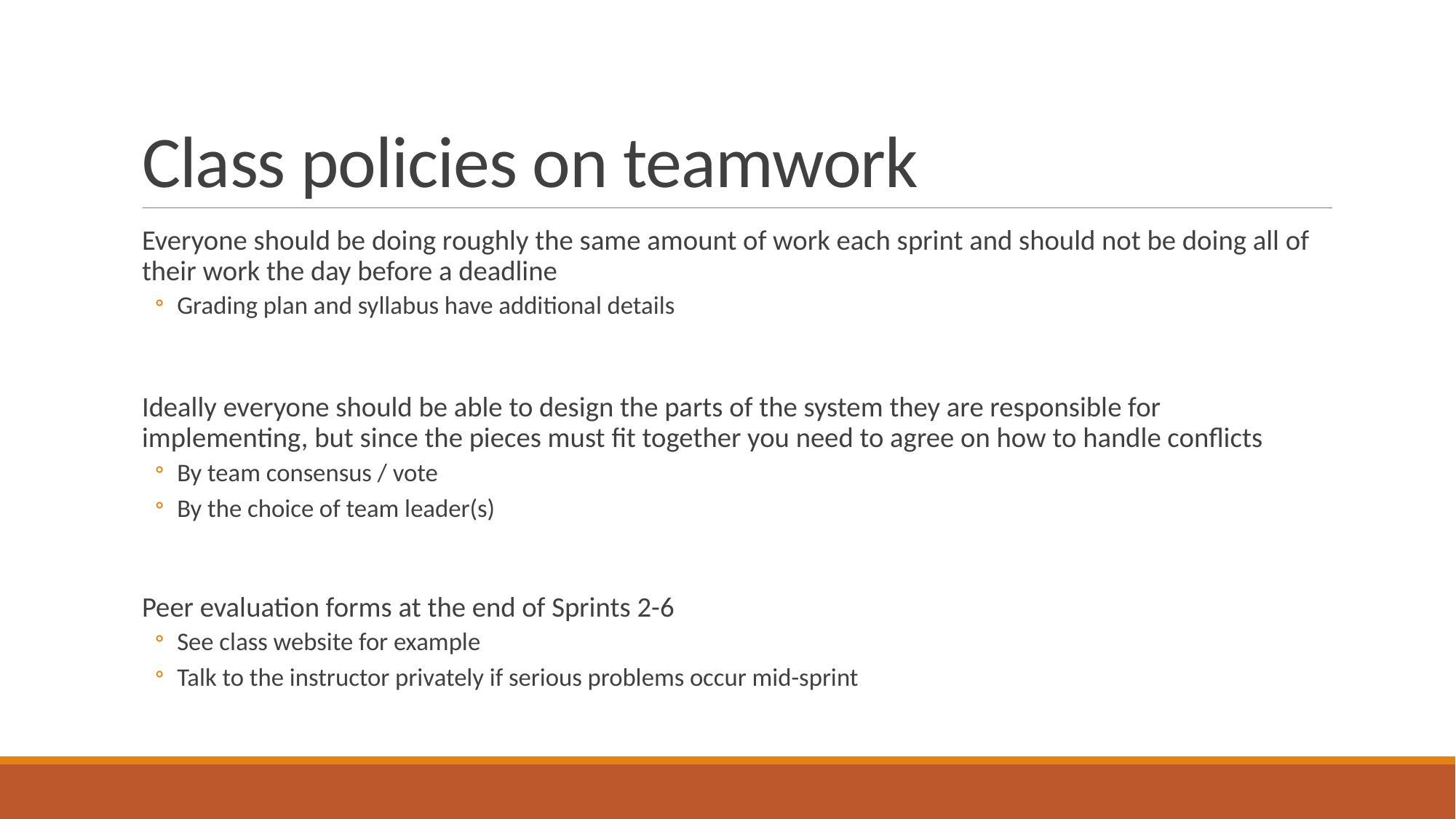

# Class policies on teamwork
Everyone should be doing roughly the same amount of work each sprint and should not be doing all of their work the day before a deadline
Grading plan and syllabus have additional details

Ideally everyone should be able to design the parts of the system they are responsible for implementing, but since the pieces must fit together you need to agree on how to handle conflicts
By team consensus / vote
By the choice of team leader(s)

Peer evaluation forms at the end of Sprints 2-6
See class website for example
Talk to the instructor privately if serious problems occur mid-sprint